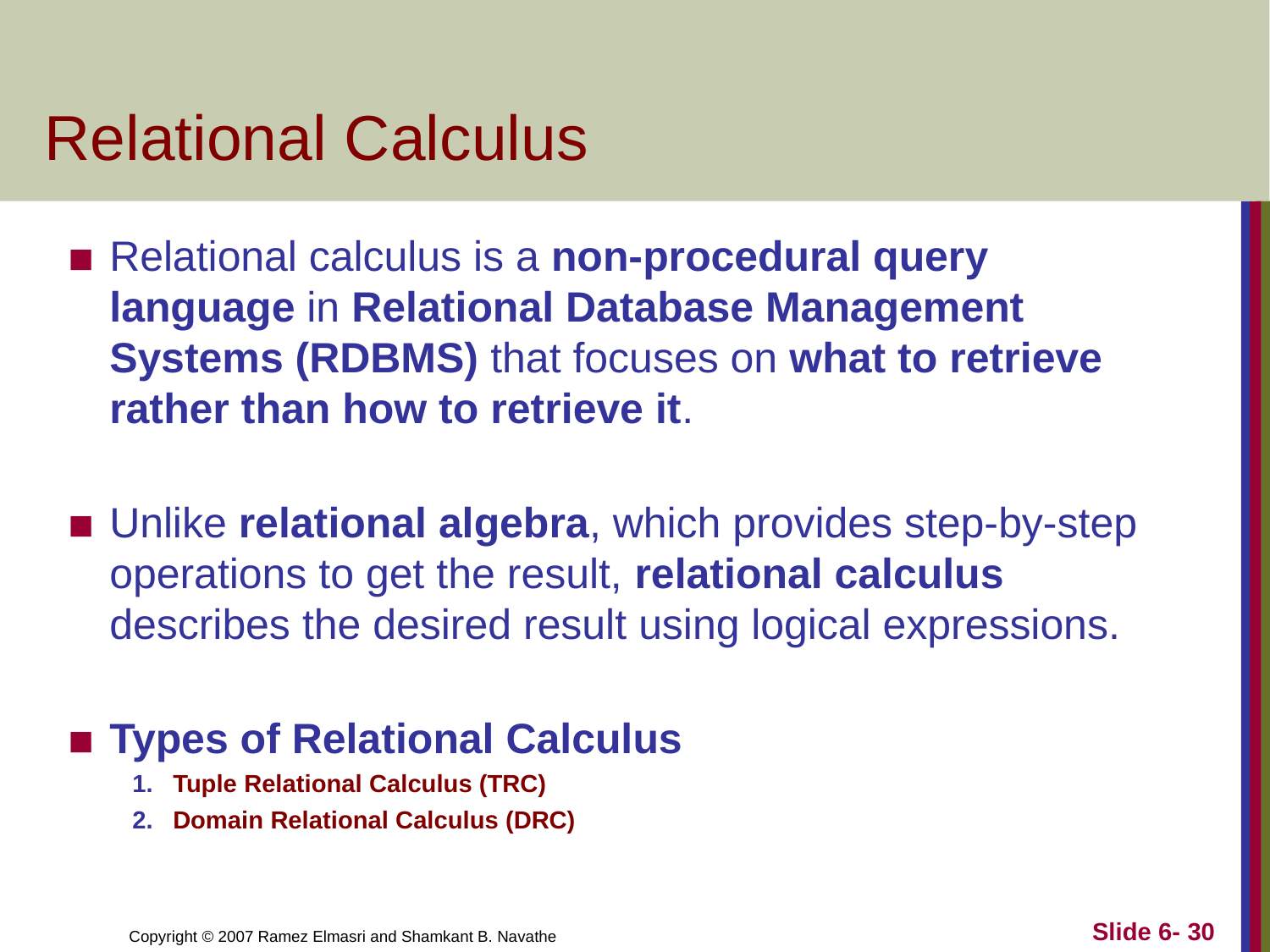

# Relational Calculus
Relational calculus is a non-procedural query language in Relational Database Management Systems (RDBMS) that focuses on what to retrieve rather than how to retrieve it.

Unlike relational algebra, which provides step-by-step operations to get the result, relational calculus describes the desired result using logical expressions.

Types of Relational Calculus
Tuple Relational Calculus (TRC)
Domain Relational Calculus (DRC)

Slide 6- 30